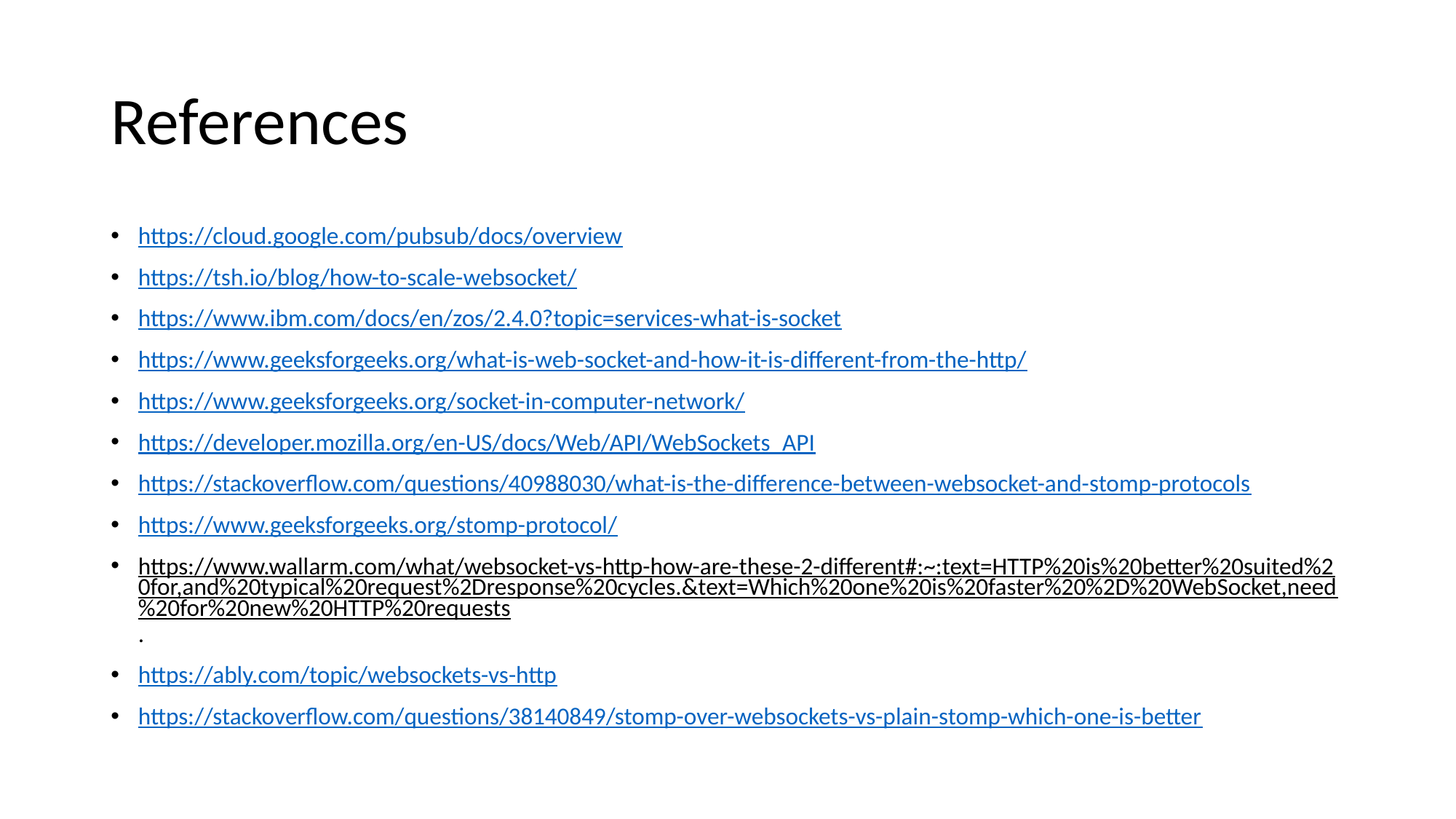

# References
https://cloud.google.com/pubsub/docs/overview
https://tsh.io/blog/how-to-scale-websocket/
https://www.ibm.com/docs/en/zos/2.4.0?topic=services-what-is-socket
https://www.geeksforgeeks.org/what-is-web-socket-and-how-it-is-different-from-the-http/
https://www.geeksforgeeks.org/socket-in-computer-network/
https://developer.mozilla.org/en-US/docs/Web/API/WebSockets_API
https://stackoverflow.com/questions/40988030/what-is-the-difference-between-websocket-and-stomp-protocols
https://www.geeksforgeeks.org/stomp-protocol/
https://www.wallarm.com/what/websocket-vs-http-how-are-these-2-different#:~:text=HTTP%20is%20better%20suited%20for,and%20typical%20request%2Dresponse%20cycles.&text=Which%20one%20is%20faster%20%2D%20WebSocket,need%20for%20new%20HTTP%20requests.
https://ably.com/topic/websockets-vs-http
https://stackoverflow.com/questions/38140849/stomp-over-websockets-vs-plain-stomp-which-one-is-better